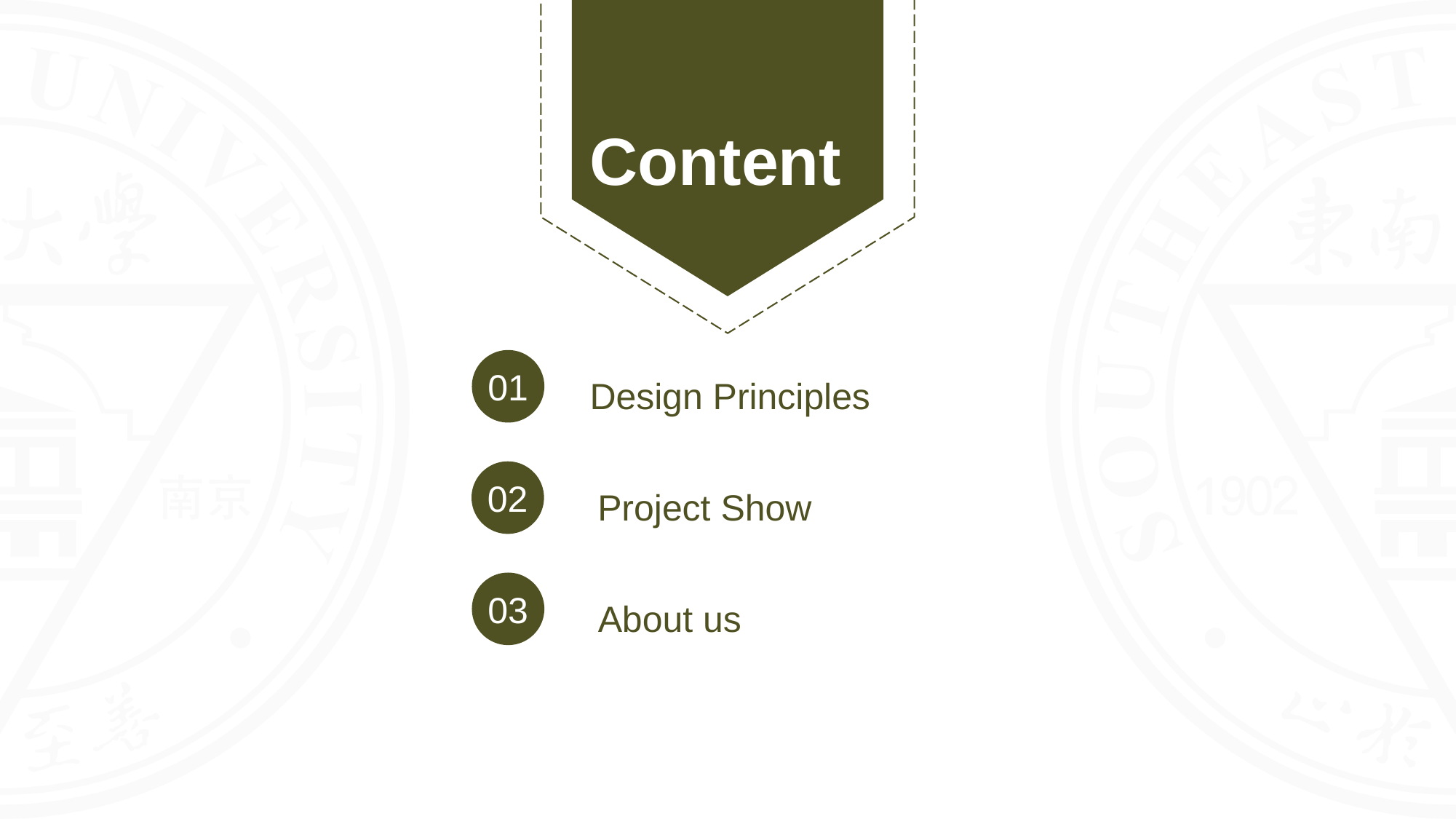

Content
01
Design Principles
02
Project Show
03
About us